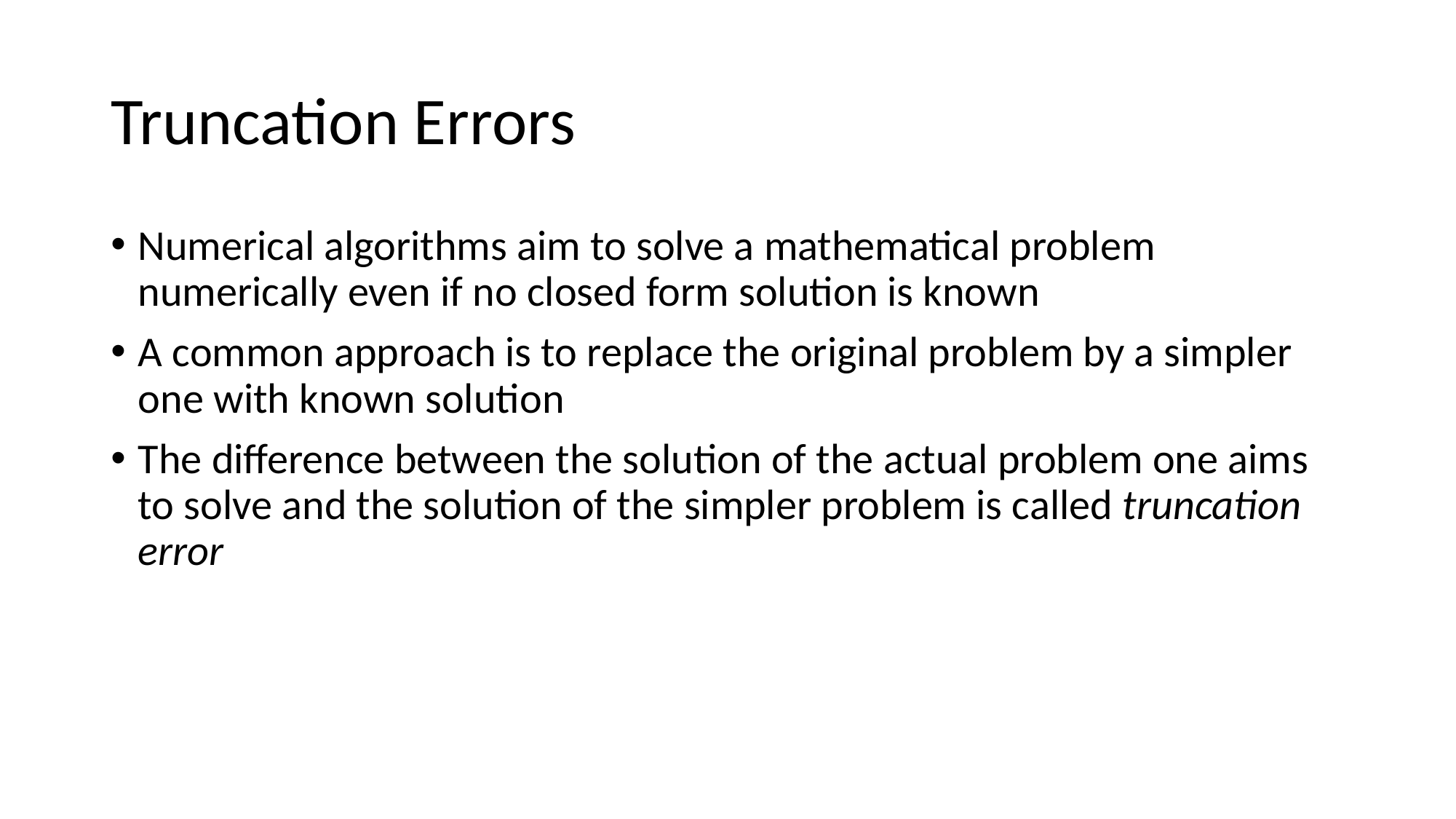

# Truncation Errors
Numerical algorithms aim to solve a mathematical problem numerically even if no closed form solution is known
A common approach is to replace the original problem by a simpler one with known solution
The difference between the solution of the actual problem one aims to solve and the solution of the simpler problem is called truncation error